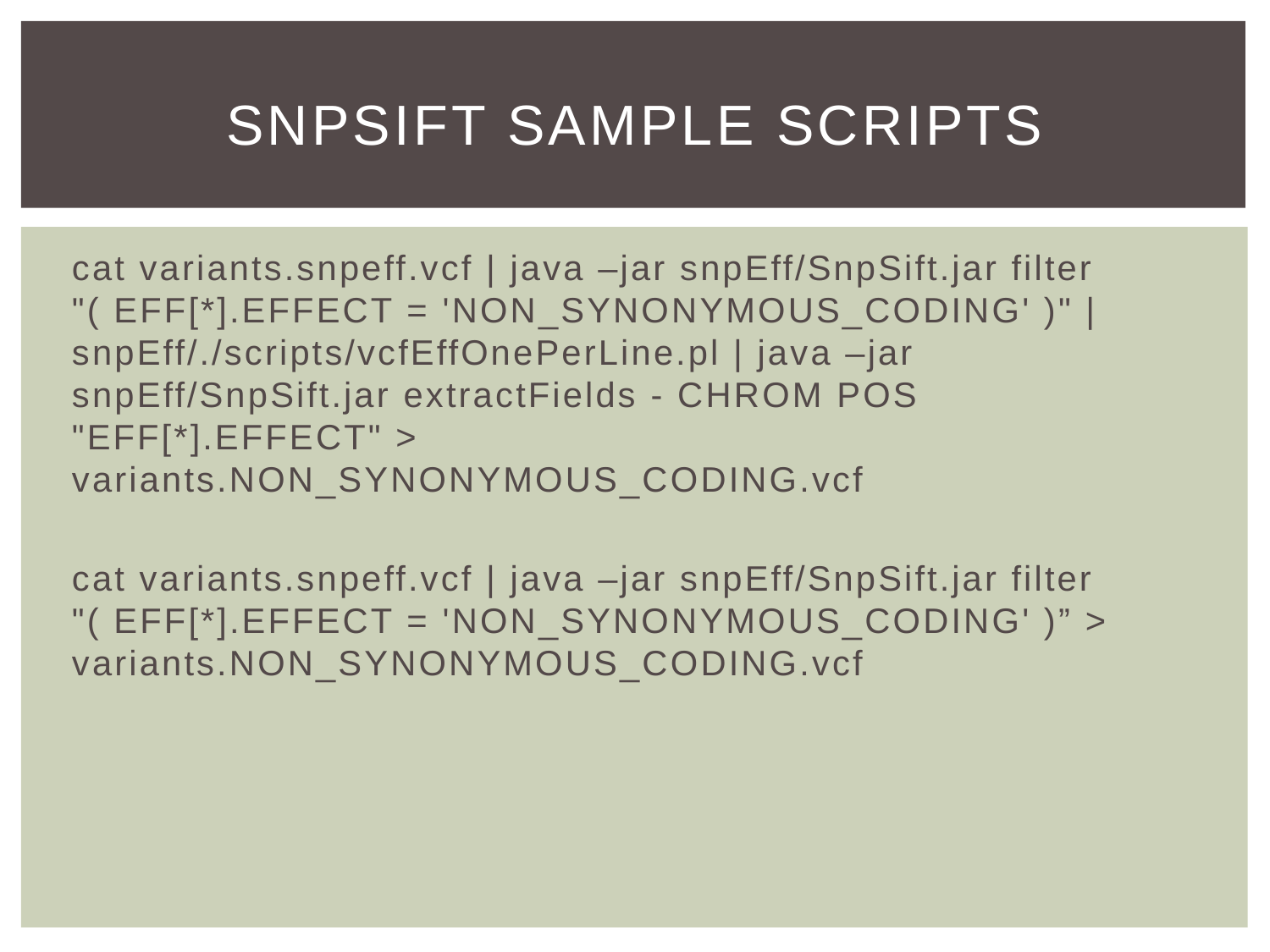

# SNpSift Sample scripts
cat variants.snpeff.vcf | java –jar snpEff/SnpSift.jar filter "( EFF[*].EFFECT = 'NON_SYNONYMOUS_CODING' )" | snpEff/./scripts/vcfEffOnePerLine.pl | java –jar snpEff/SnpSift.jar extractFields - CHROM POS "EFF[*].EFFECT" > variants.NON_SYNONYMOUS_CODING.vcf

cat variants.snpeff.vcf | java –jar snpEff/SnpSift.jar filter "( EFF[*].EFFECT = 'NON_SYNONYMOUS_CODING' )” > variants.NON_SYNONYMOUS_CODING.vcf